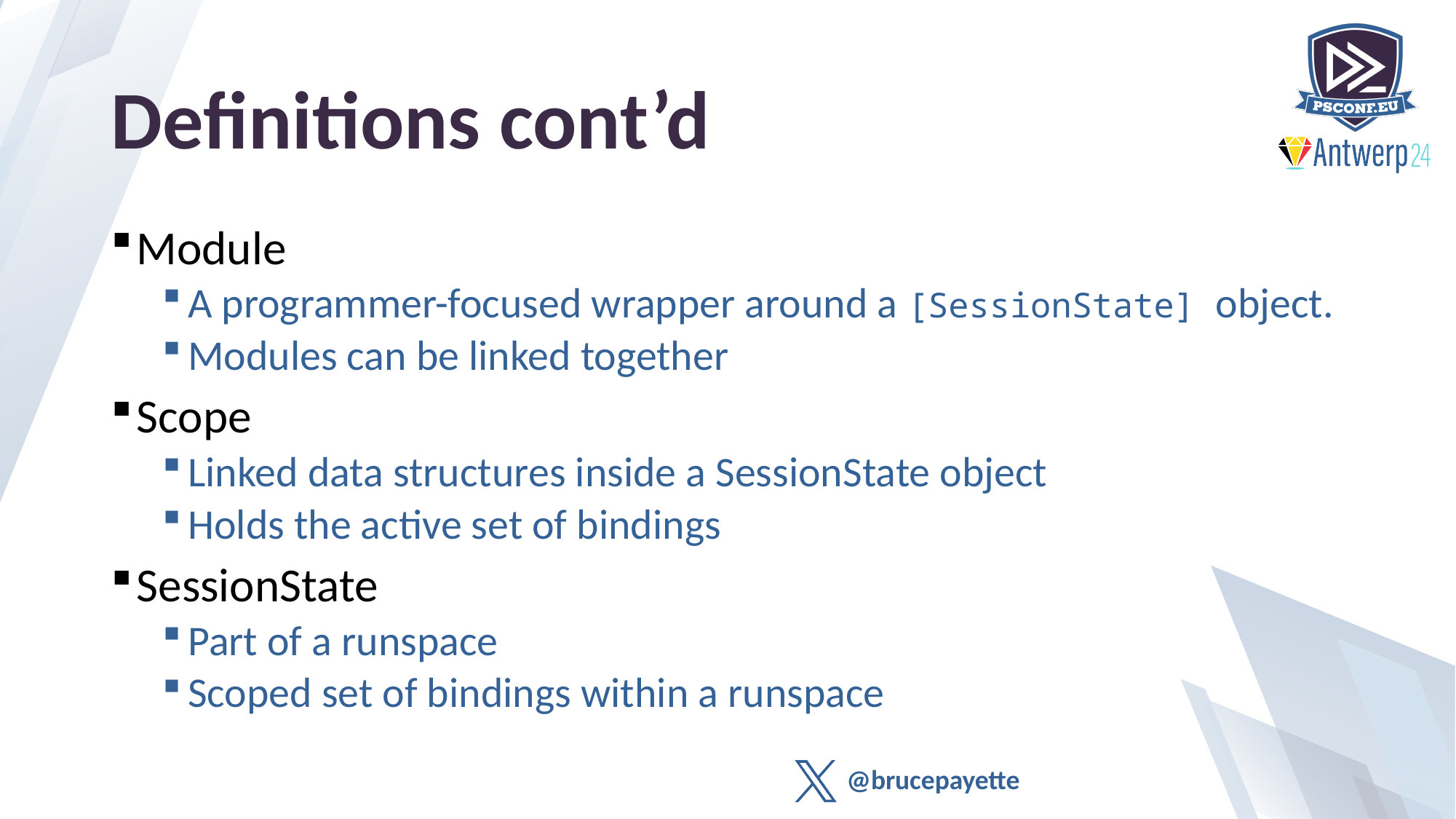

# Definitions cont’d
Module
A programmer-focused wrapper around a [SessionState] object.
Modules can be linked together
Scope
Linked data structures inside a SessionState object
Holds the active set of bindings
SessionState
Part of a runspace
Scoped set of bindings within a runspace